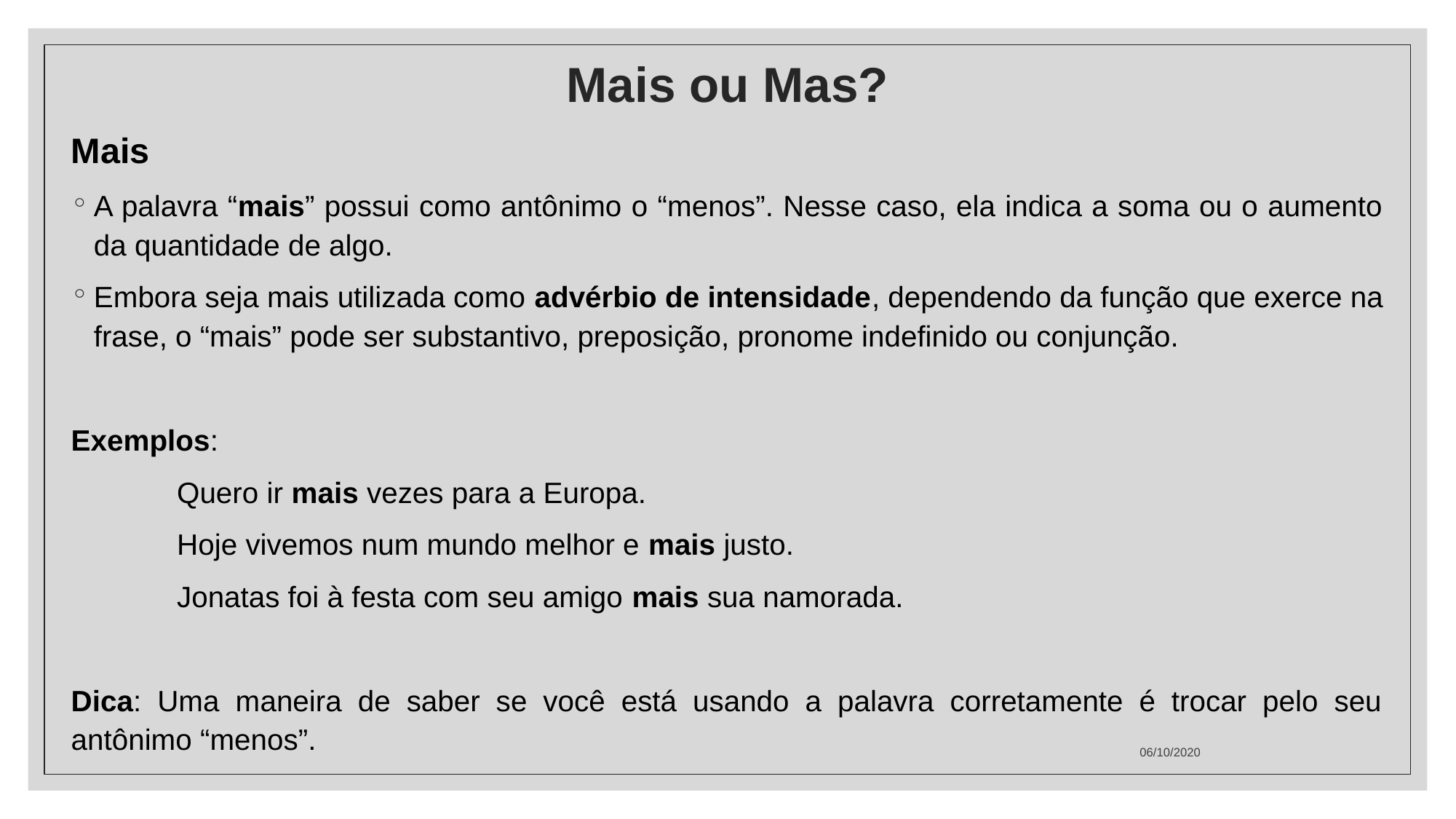

# Mais ou Mas?
Mais
A palavra “mais” possui como antônimo o “menos”. Nesse caso, ela indica a soma ou o aumento da quantidade de algo.
Embora seja mais utilizada como advérbio de intensidade, dependendo da função que exerce na frase, o “mais” pode ser substantivo, preposição, pronome indefinido ou conjunção.

Exemplos:
	Quero ir mais vezes para a Europa.
	Hoje vivemos num mundo melhor e mais justo.
	Jonatas foi à festa com seu amigo mais sua namorada.

Dica: Uma maneira de saber se você está usando a palavra corretamente é trocar pelo seu antônimo “menos”.
06/10/2020